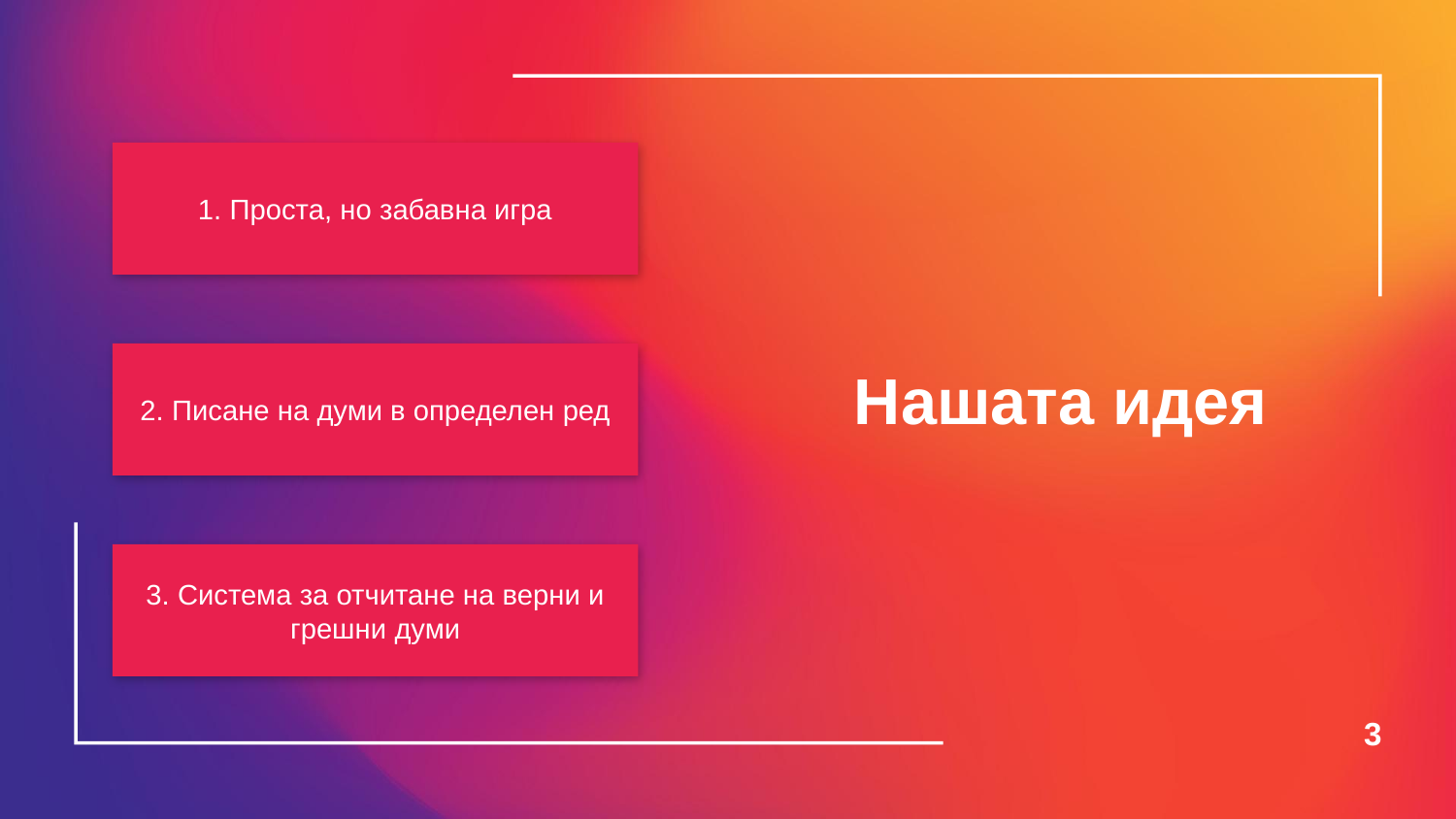

1. Проста, но забавна игра
2. Писане на думи в определен ред
# Нашата идея
3. Система за отчитане на верни и грешни думи
3